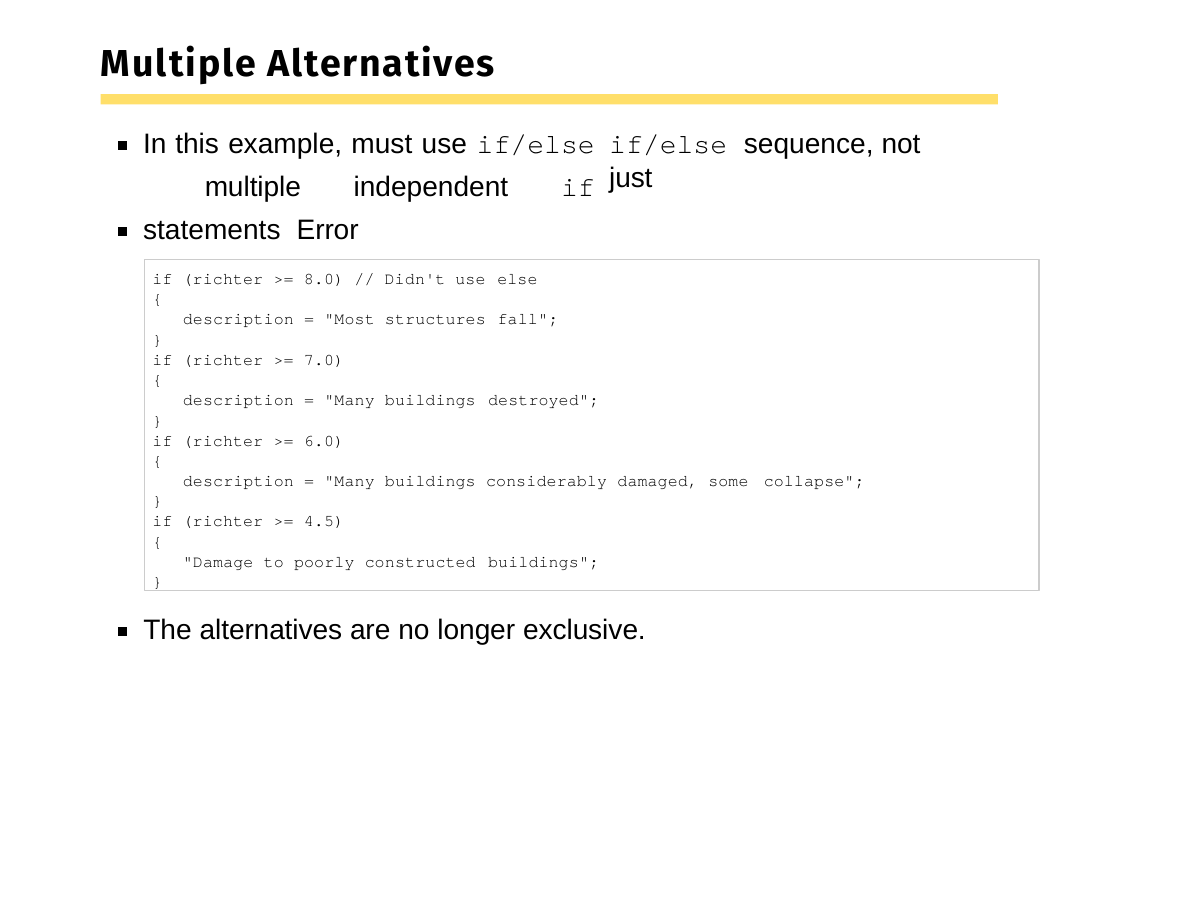

# Multiple Alternatives

In this example, must use if/else  multiple independent if statements  Error
if/else sequence, not just

if (richter >= 8.0) // Didn't use else
{
description = "Most structures fall";
}
if (richter >= 7.0)
{
description = "Many buildings destroyed";
}
if (richter >= 6.0)
{
description = "Many buildings considerably damaged, some collapse";
}
if (richter >= 4.5)
{
"Damage to poorly constructed buildings";
}
The alternatives are no longer exclusive.